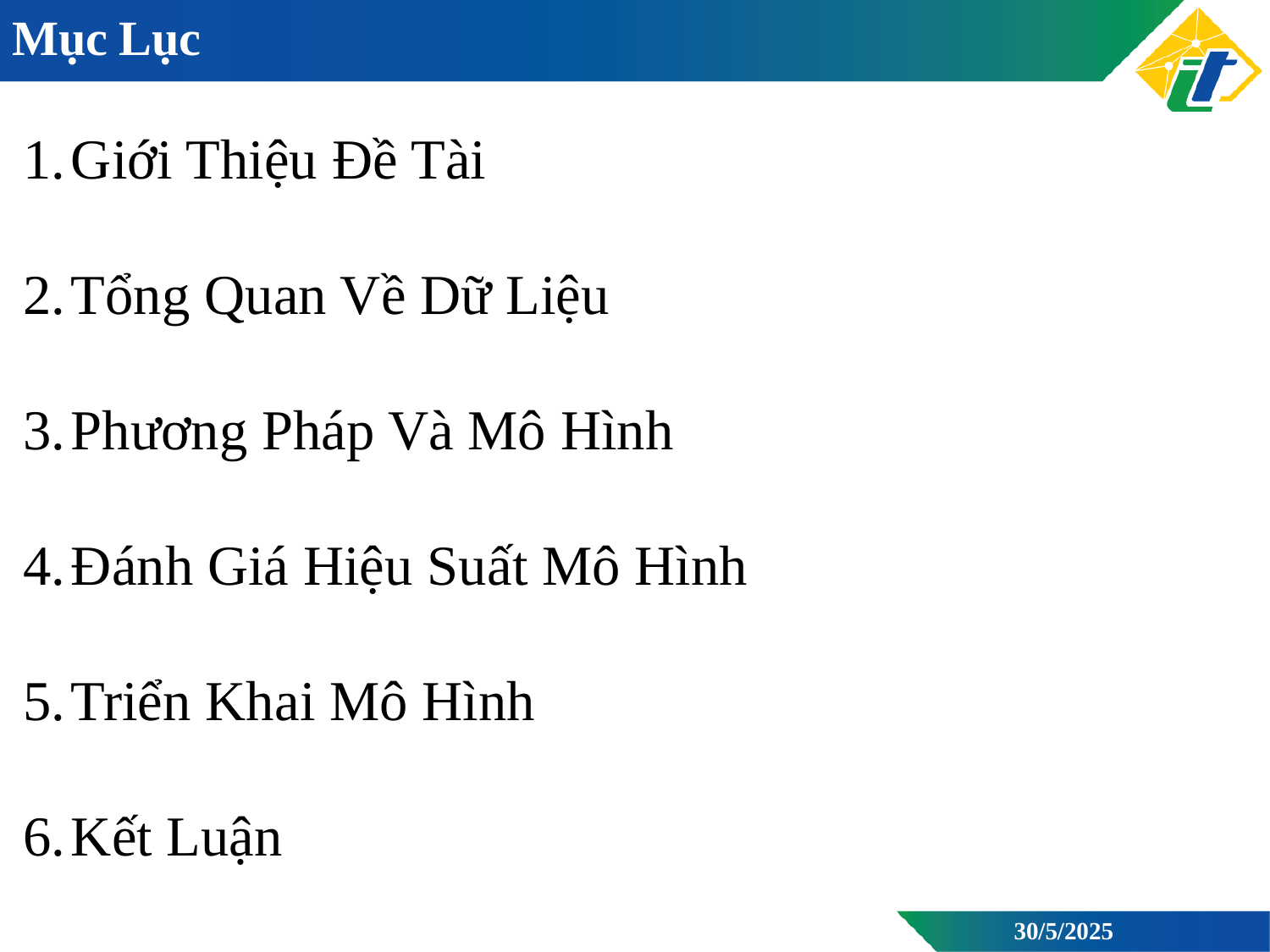

# Mục Lục
Giới Thiệu Đề Tài

Tổng Quan Về Dữ Liệu

Phương Pháp Và Mô Hình

Đánh Giá Hiệu Suất Mô Hình

Triển Khai Mô Hình

Kết Luận

2
30/5/2025